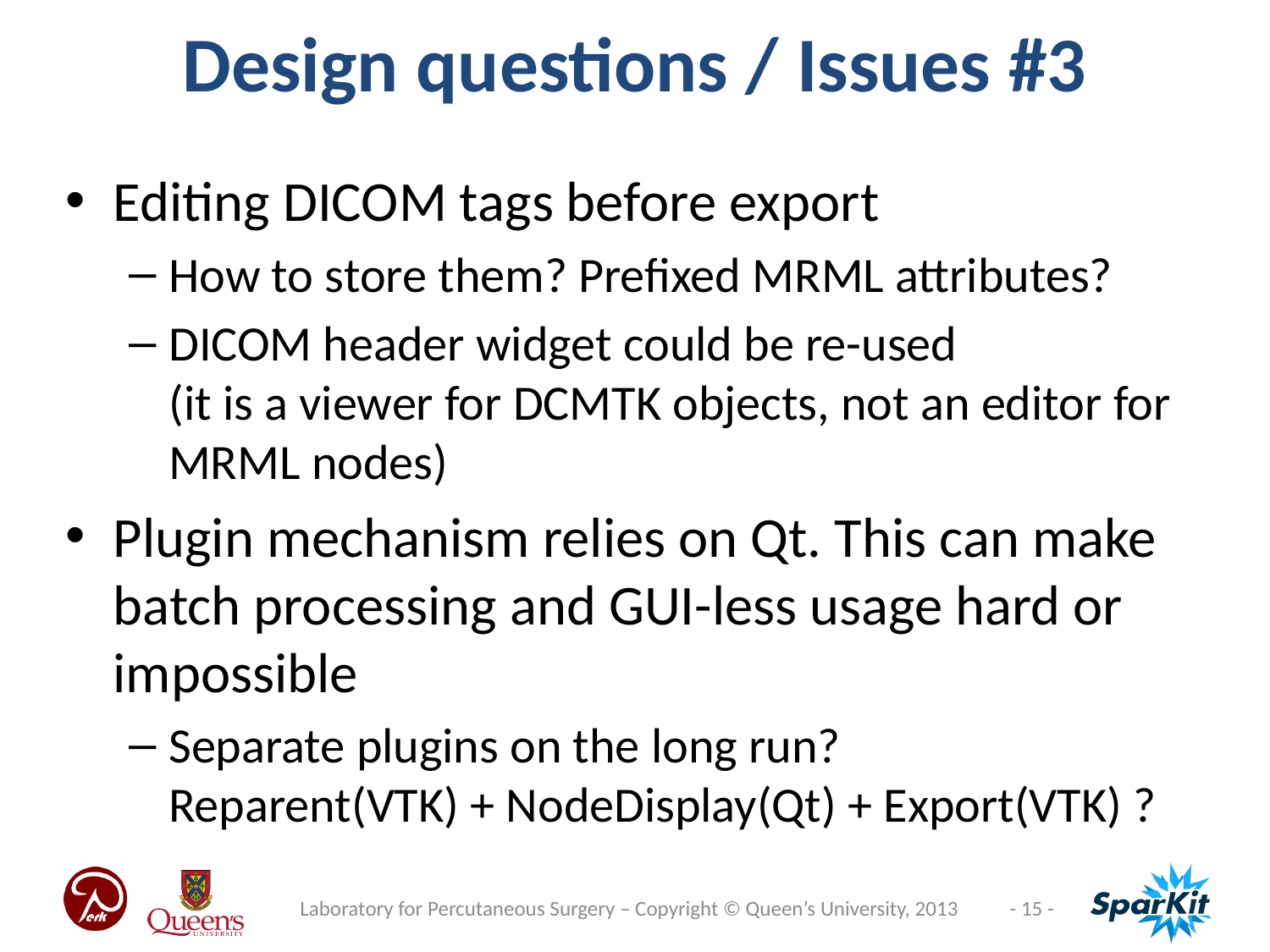

Design questions / Issues #3
Editing DICOM tags before export
How to store them? Prefixed MRML attributes?
DICOM header widget could be re-used
(it is a viewer for DCMTK objects, not an editor for MRML nodes)
Plugin mechanism relies on Qt. This can make batch processing and GUI-less usage hard or impossible
Separate plugins on the long run?
Reparent(VTK) + NodeDisplay(Qt) + Export(VTK) ?

Laboratory for Percutaneous Surgery – Copyright © Queen’s University, 2013
- 15 -